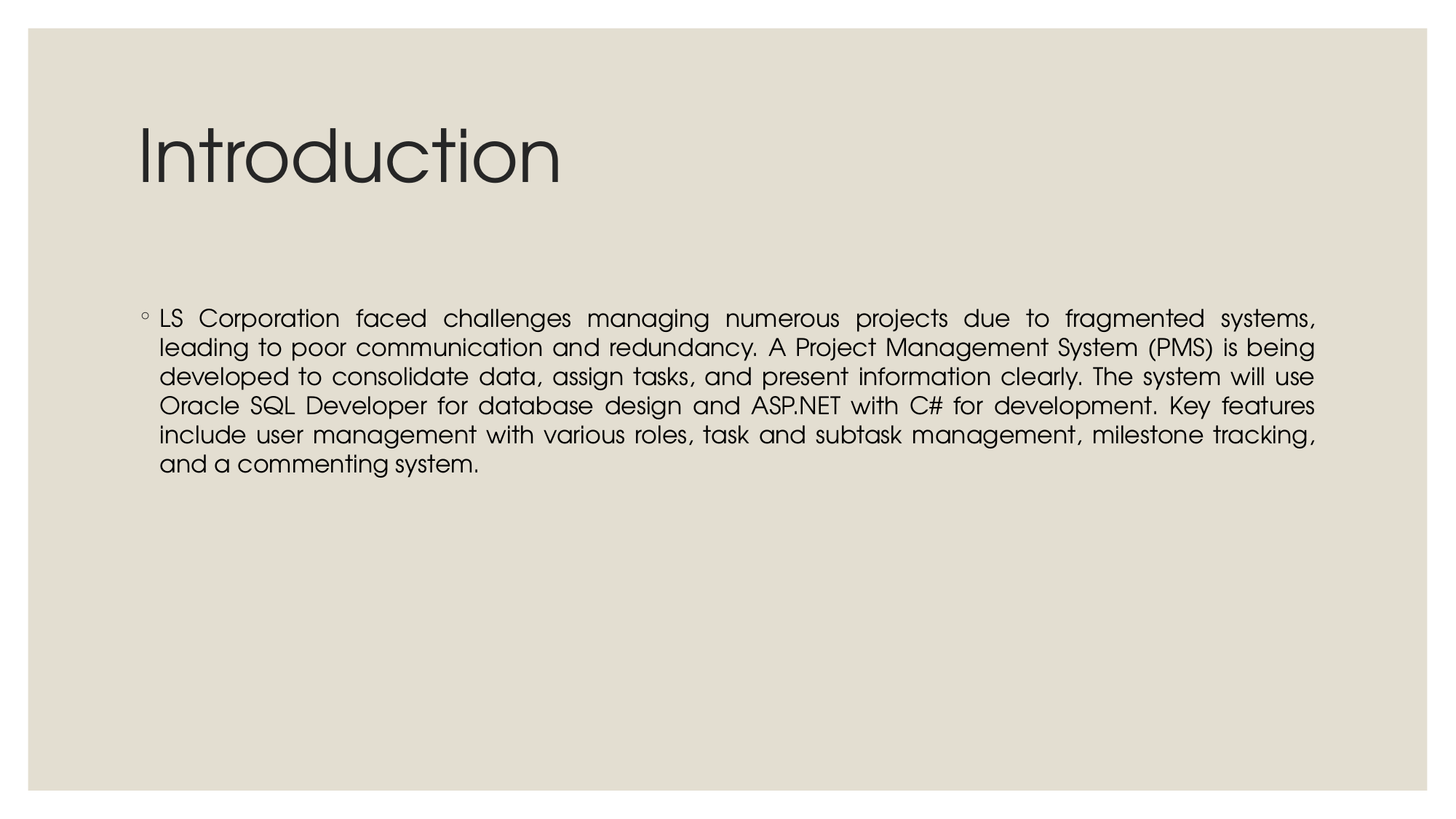

# Introduction

LS Corporation faced challenges managing numerous projects due to fragmented systems, leading to poor communication and redundancy. A Project Management System (PMS) is being developed to consolidate data, assign tasks, and present information clearly. The system will use Oracle SQL Developer for database design and ASP.NET with C# for development. Key features include user management with various roles, task and subtask management, milestone tracking, and a commenting system.